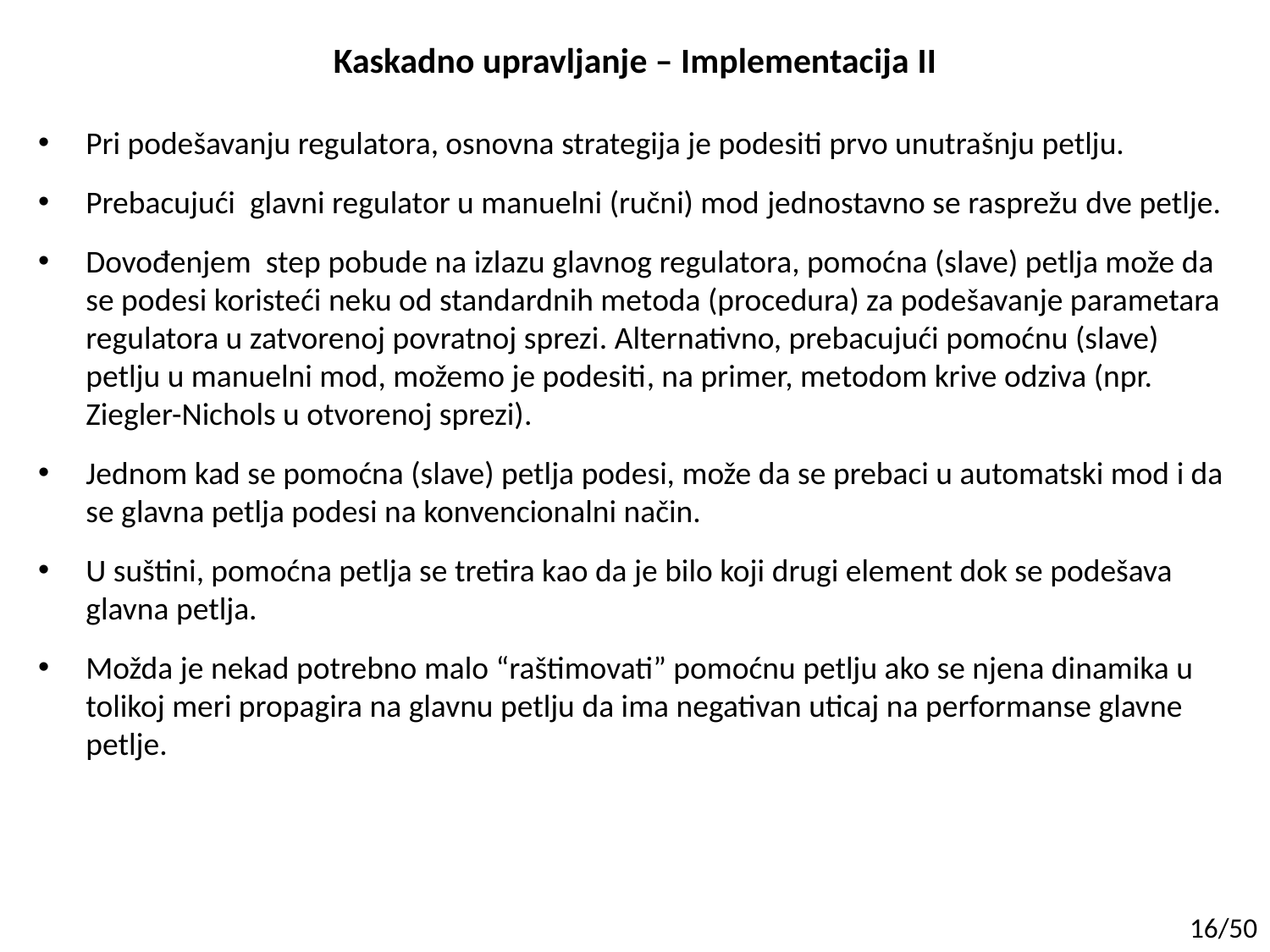

Kaskadno upravljanje – Implementacija II
Pri podešavanju regulatora, osnovna strategija je podesiti prvo unutrašnju petlju.
Prebacujući  glavni regulator u manuelni (ručni) mod jednostavno se rasprežu dve petlje.
Dovođenjem  step pobude na izlazu glavnog regulatora, pomoćna (slave) petlja može da se podesi koristeći neku od standardnih metoda (procedura) za podešavanje parametara regulatora u zatvorenoj povratnoj sprezi. Alternativno, prebacujući pomoćnu (slave) petlju u manuelni mod, možemo je podesiti, na primer, metodom krive odziva (npr. Ziegler-Nichols u otvorenoj sprezi).
Jednom kad se pomoćna (slave) petlja podesi, može da se prebaci u automatski mod i da se glavna petlja podesi na konvencionalni način.
U suštini, pomoćna petlja se tretira kao da je bilo koji drugi element dok se podešava glavna petlja.
Možda je nekad potrebno malo “raštimovati” pomoćnu petlju ako se njena dinamika u tolikoj meri propagira na glavnu petlju da ima negativan uticaj na performanse glavne petlje.

16/50